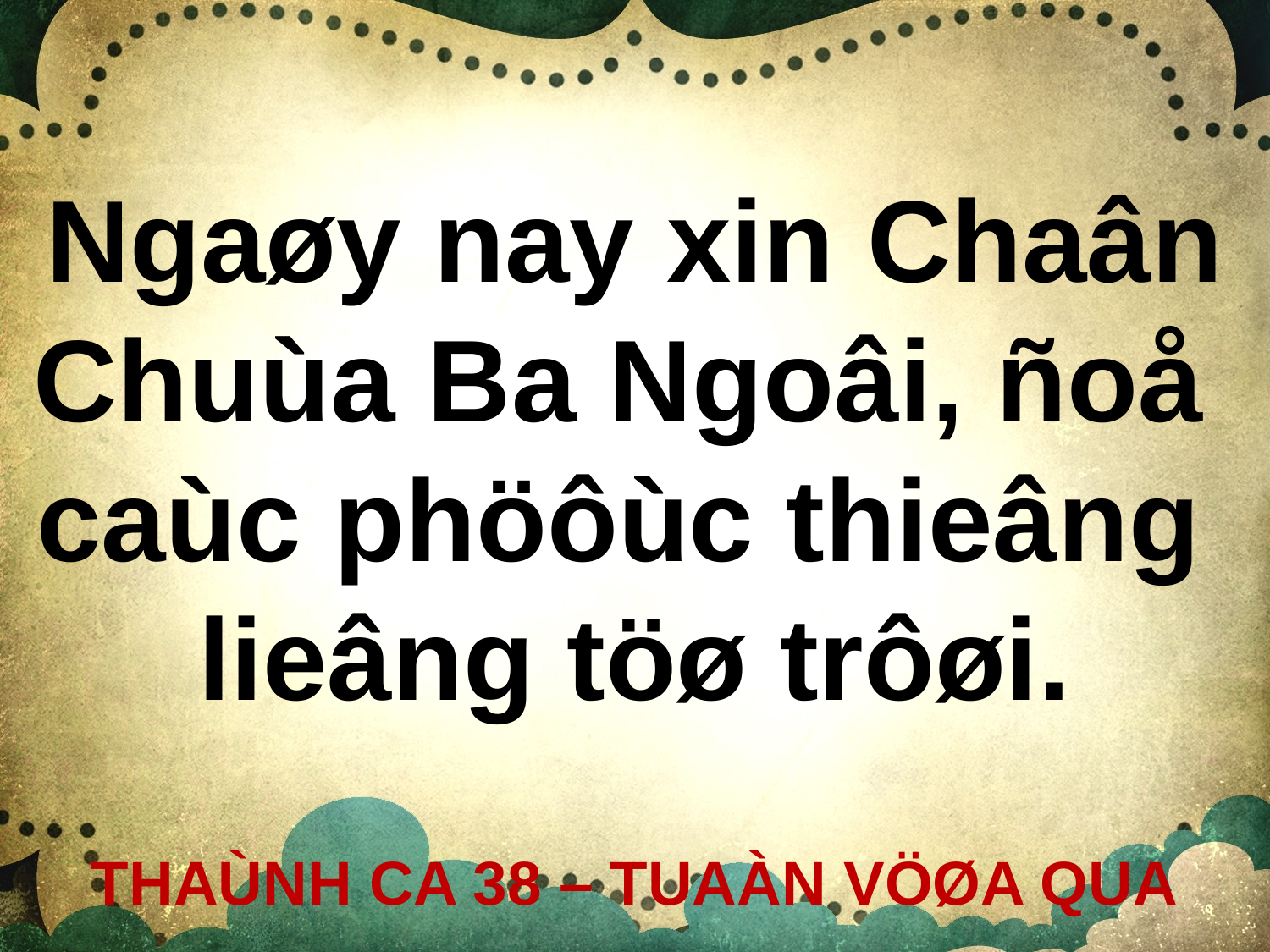

Ngaøy nay xin Chaân Chuùa Ba Ngoâi, ñoå
caùc phöôùc thieâng
lieâng töø trôøi.
THAÙNH CA 38 – TUAÀN VÖØA QUA